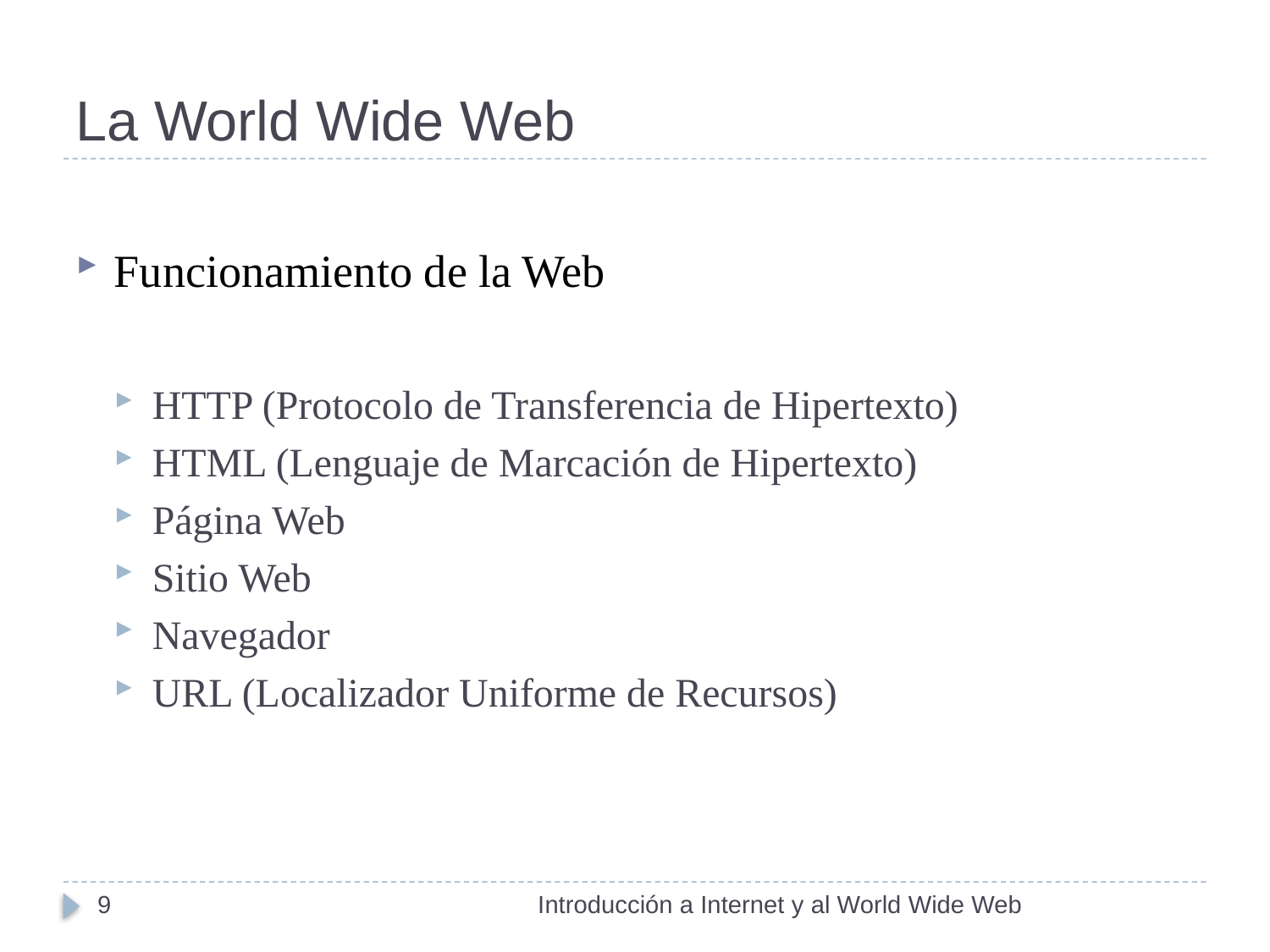

# La World Wide Web

Funcionamiento de la Web

HTTP (Protocolo de Transferencia de Hipertexto)
HTML (Lenguaje de Marcación de Hipertexto)
Página Web
Sitio Web
Navegador
URL (Localizador Uniforme de Recursos)
9
Introducción a Internet y al World Wide Web